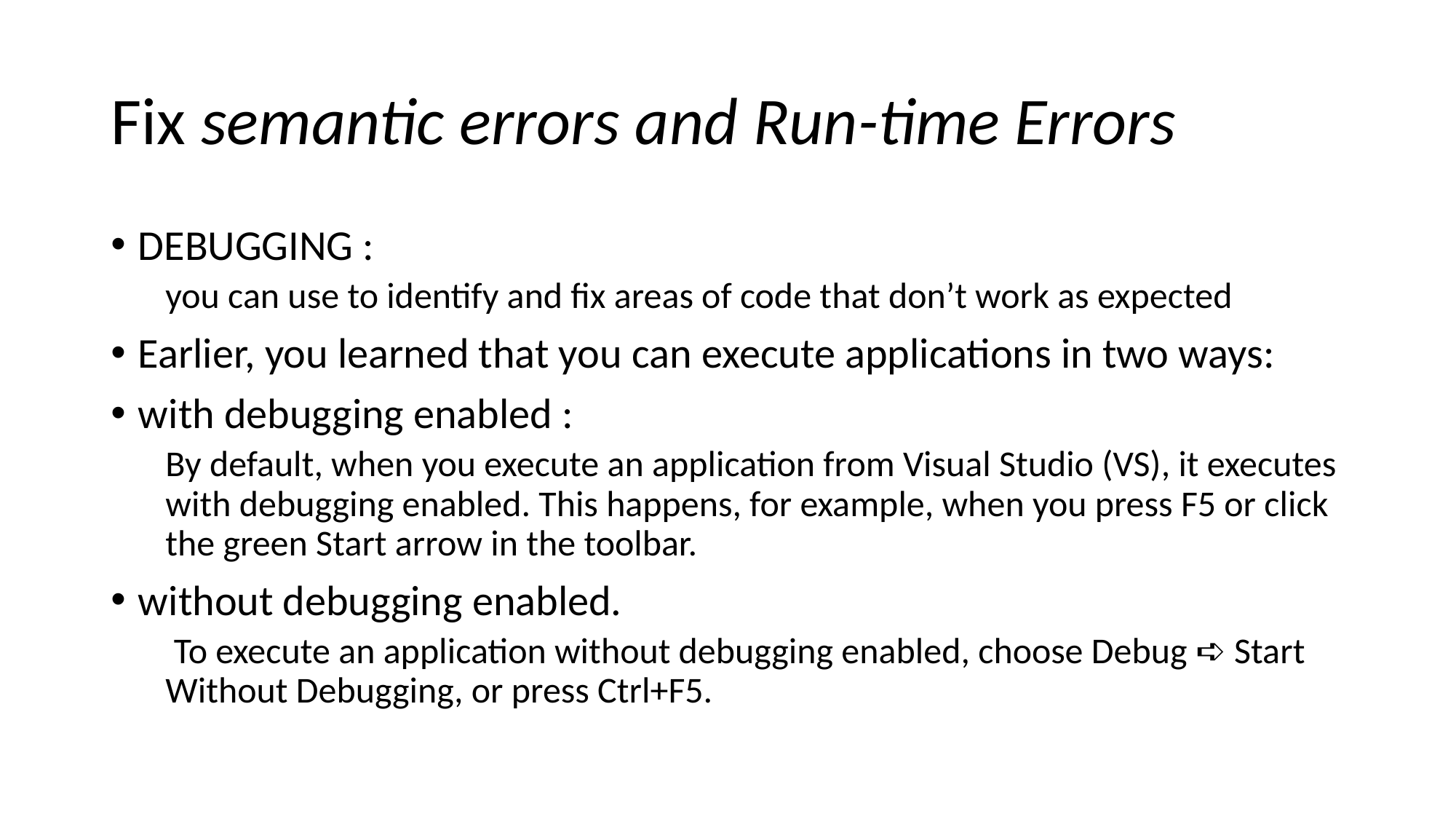

# Fix semantic errors and Run-time Errors
DEBUGGING :
you can use to identify and fix areas of code that don’t work as expected
Earlier, you learned that you can execute applications in two ways:
with debugging enabled :
By default, when you execute an application from Visual Studio (VS), it executes with debugging enabled. This happens, for example, when you press F5 or click the green Start arrow in the toolbar.
without debugging enabled.
 To execute an application without debugging enabled, choose Debug ➪ Start Without Debugging, or press Ctrl+F5.